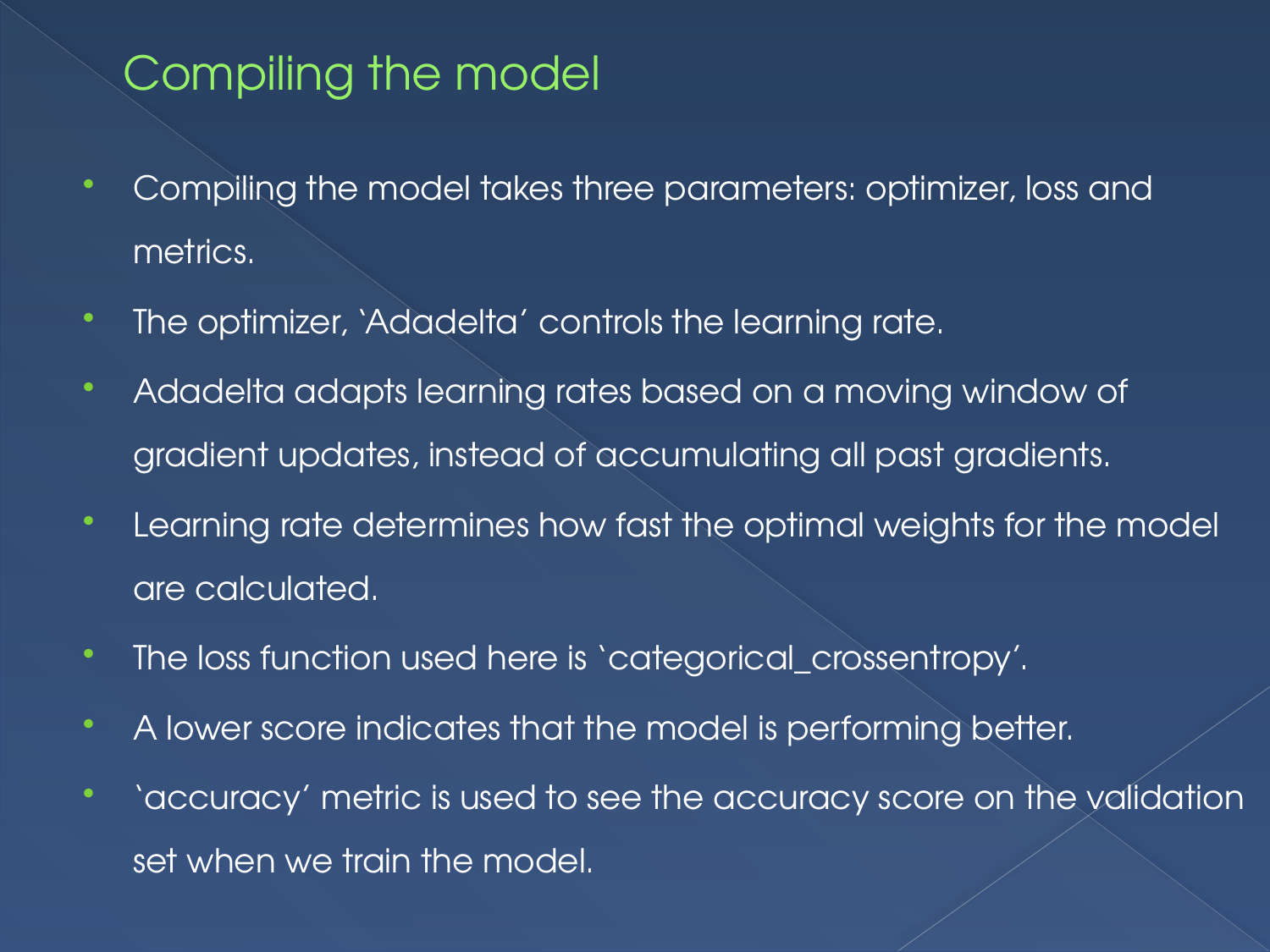

# Compiling the model
Compiling the model takes three parameters: optimizer, loss and metrics.
The optimizer, ‘Adadelta’ controls the learning rate.
Adadelta adapts learning rates based on a moving window of gradient updates, instead of accumulating all past gradients.
Learning rate determines how fast the optimal weights for the model are calculated.
The loss function used here is ‘categorical_crossentropy’.
A lower score indicates that the model is performing better.
‘accuracy’ metric is used to see the accuracy score on the validation set when we train the model.